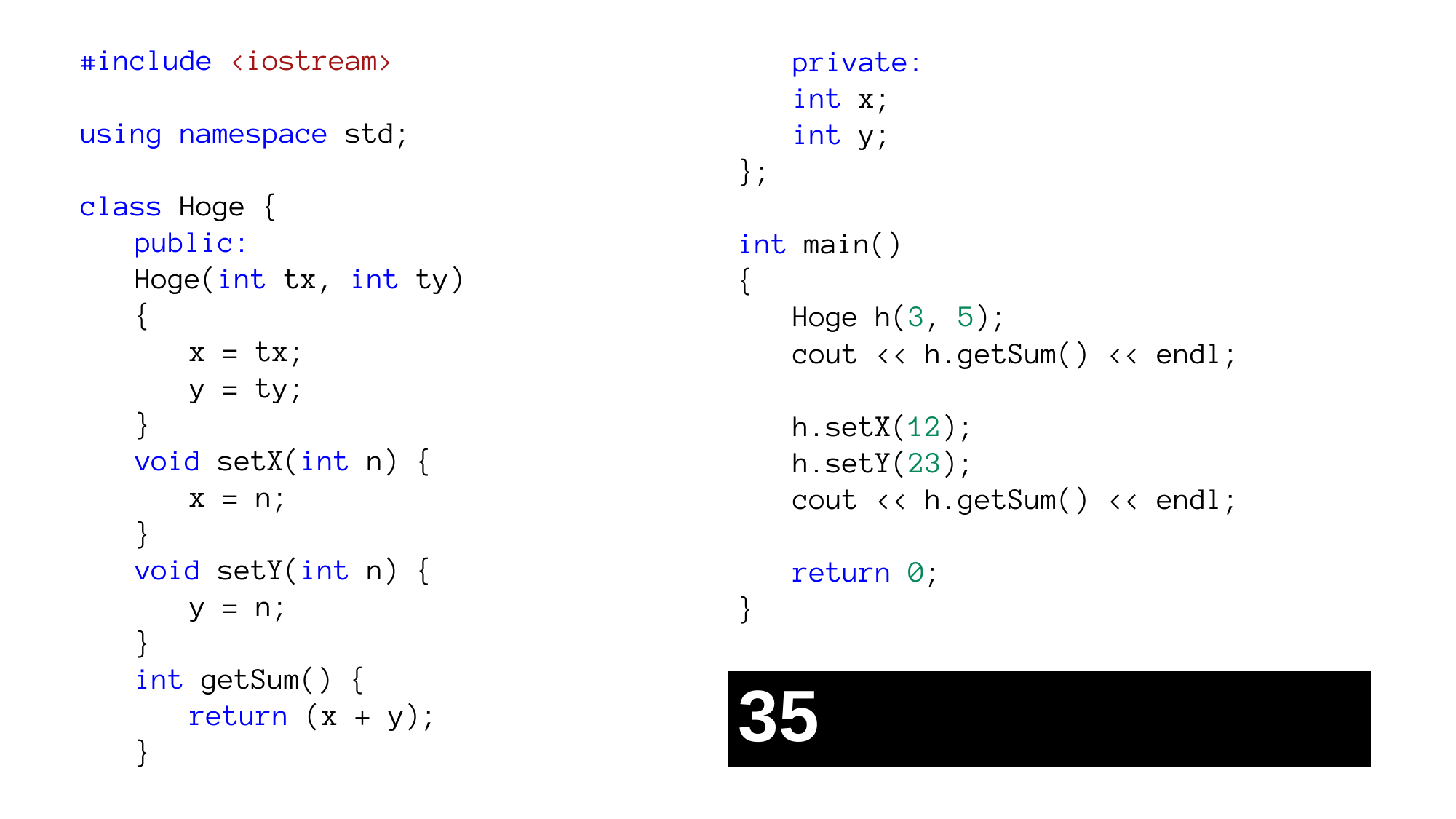

#include <iostream>
using namespace std;
class Hoge {
public:
Hoge(int tx, int ty)
{
x = tx;
y = ty;
}
void setX(int n) {
x = n;
}
void setY(int n) {
y = n;
}
int getSum() {
return (x + y);
}

private:
int x;
int y;
};
int main()
{
Hoge h(3, 5);
cout << h.getSum() << endl;
h.setX(12);
h.setY(23);
cout << h.getSum() << endl;
return 0;
}
| 35 |
| --- |